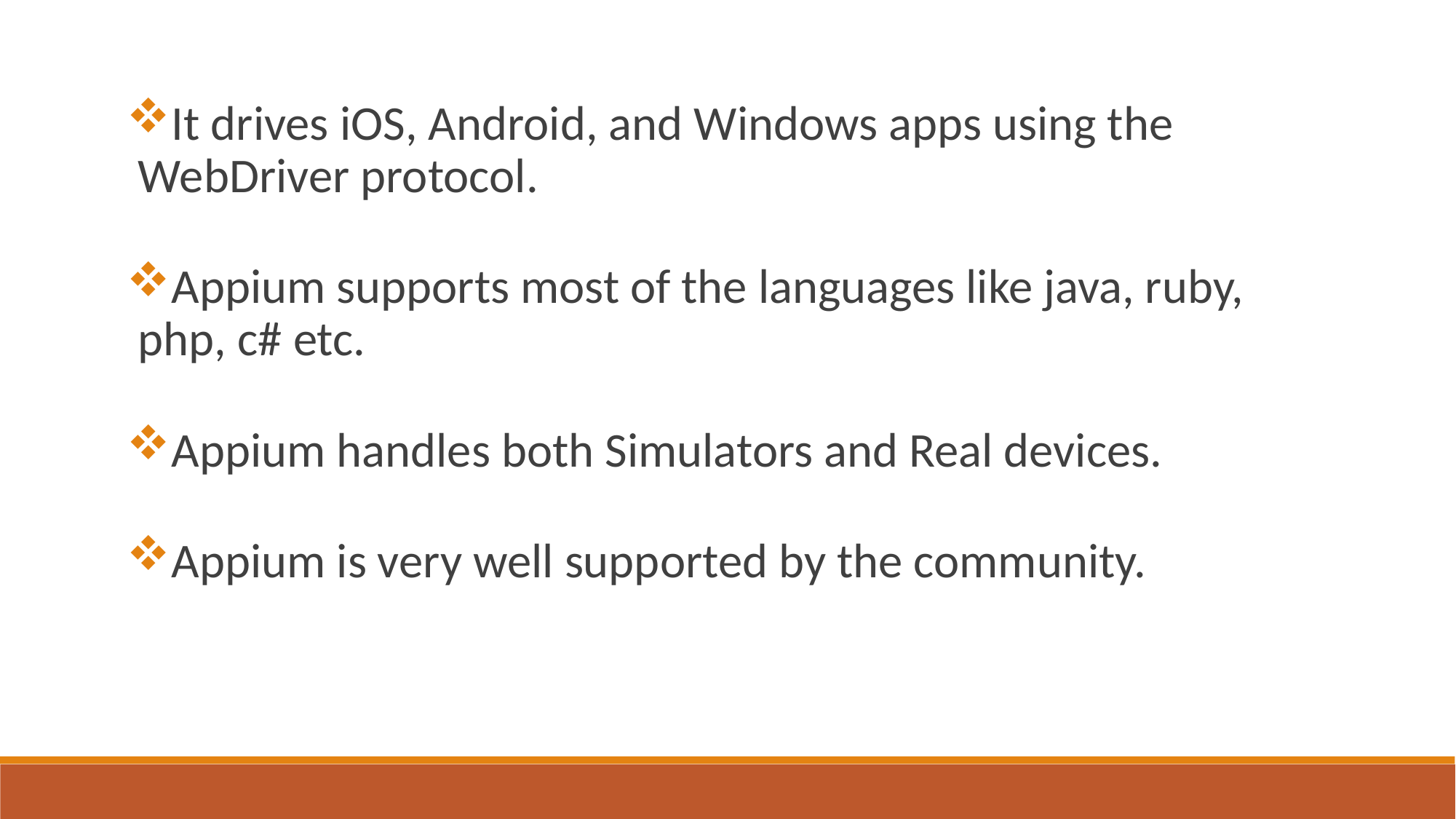

It drives iOS, Android, and Windows apps using the WebDriver protocol.

Appium supports most of the languages like java, ruby, php, c# etc.

Appium handles both Simulators and Real devices.

Appium is very well supported by the community.